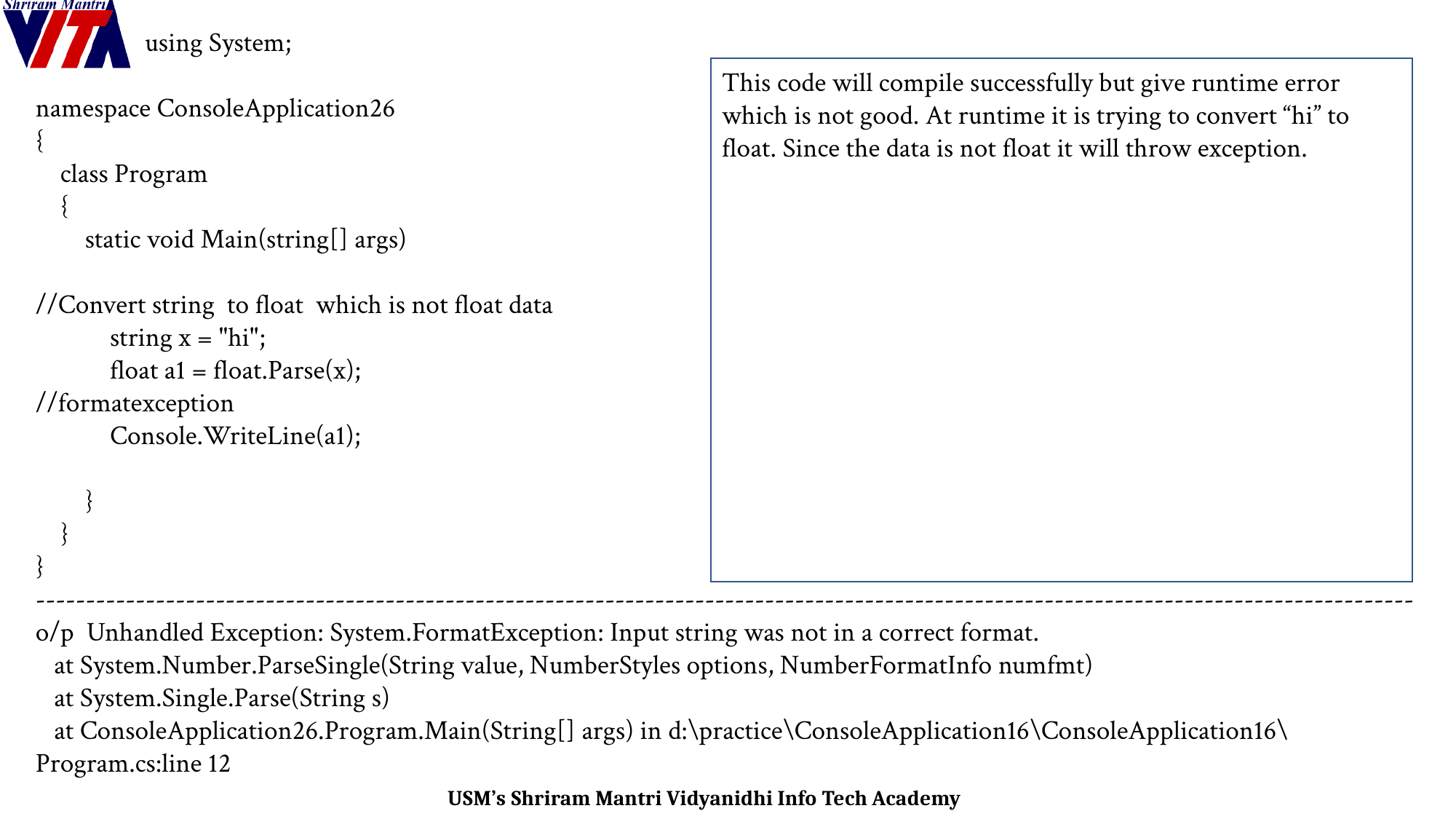

using System;

namespace ConsoleApplication26
{
    class Program
    {
        static void Main(string[] args)

//Convert string  to float  which is not float data
            string x = "hi";
            float a1 = float.Parse(x);
//formatexception
            Console.WriteLine(a1);

        }
    }
}
------------------------------------------------------------------------------------------------------------------------------------------
o/p  Unhandled Exception: System.FormatException: Input string was not in a correct format.
   at System.Number.ParseSingle(String value, NumberStyles options, NumberFormatInfo numfmt)
   at System.Single.Parse(String s)
   at ConsoleApplication26.Program.Main(String[] args) in d:\practice\ConsoleApplication16\ConsoleApplication16\Program.cs:line 12
This code will compile successfully but give runtime error which is not good. At runtime it is trying to convert “hi” to float. Since the data is not float it will throw exception.